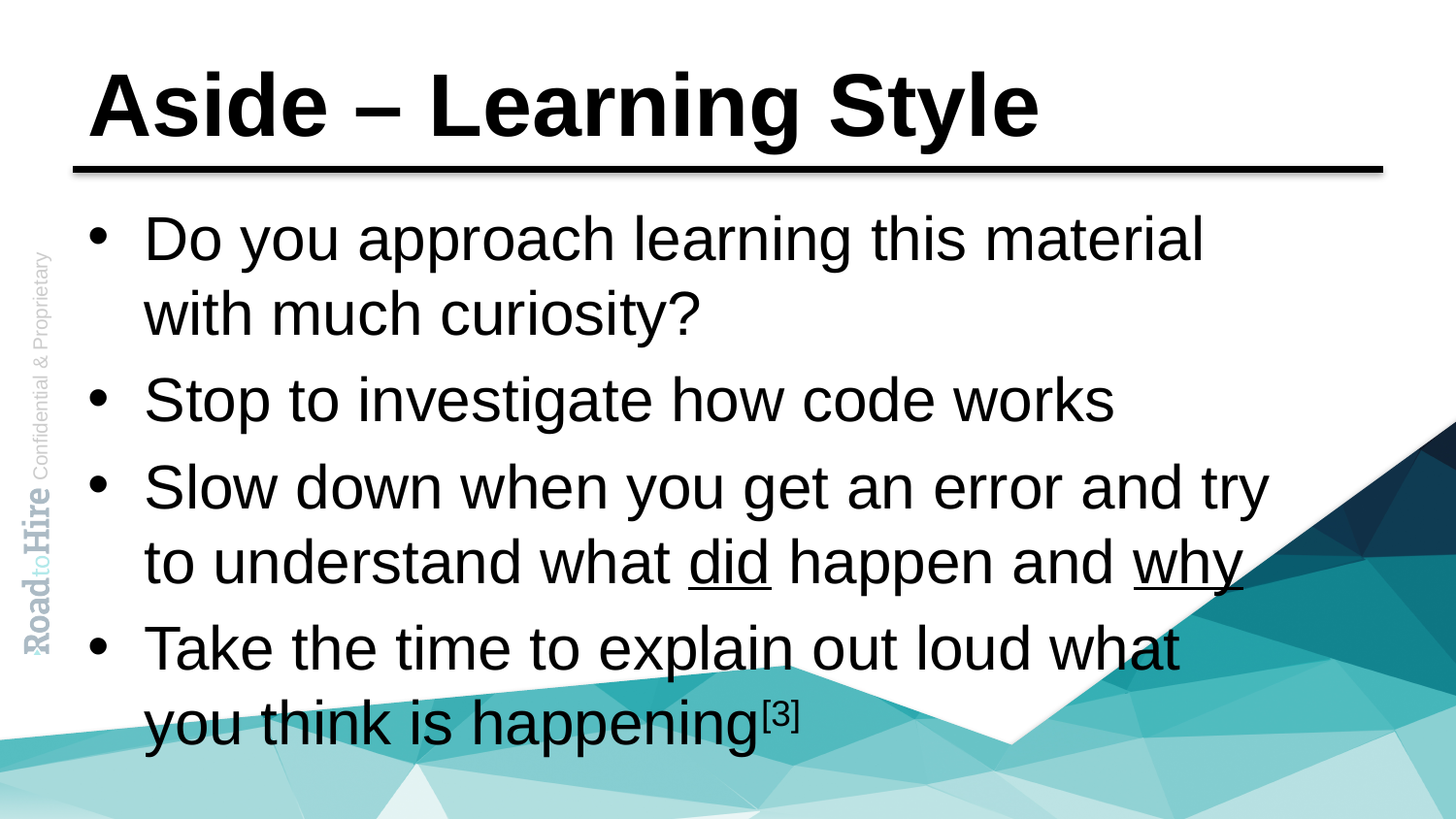

# Aside – Learning Style
Do you approach learning this material with much curiosity?
Stop to investigate how code works
Slow down when you get an error and try to understand what did happen and why
Take the time to explain out loud what you think is happening[3]